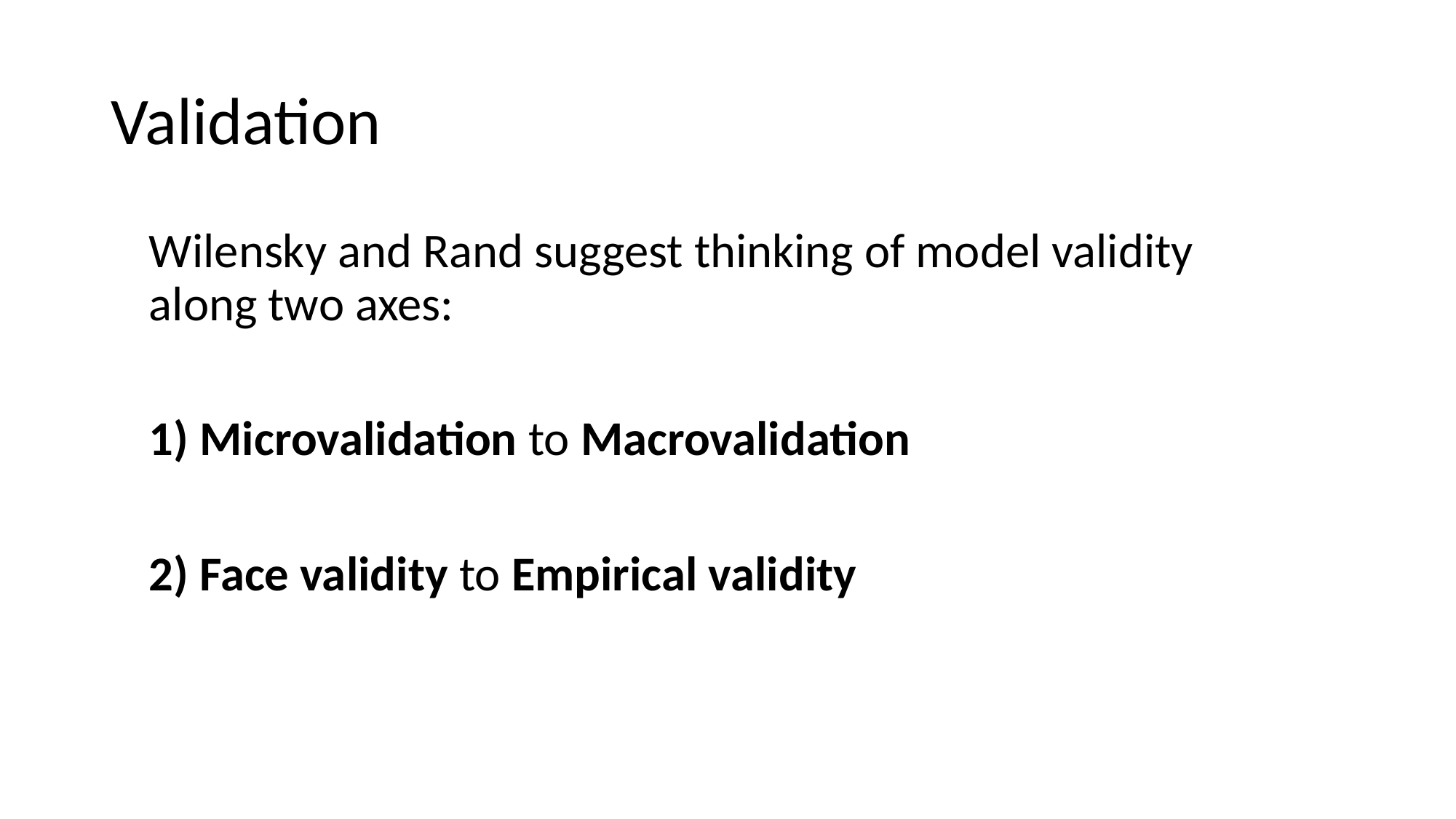

# Validation
Wilensky and Rand suggest thinking of model validity along two axes:

1) Microvalidation to Macrovalidation

2) Face validity to Empirical validity